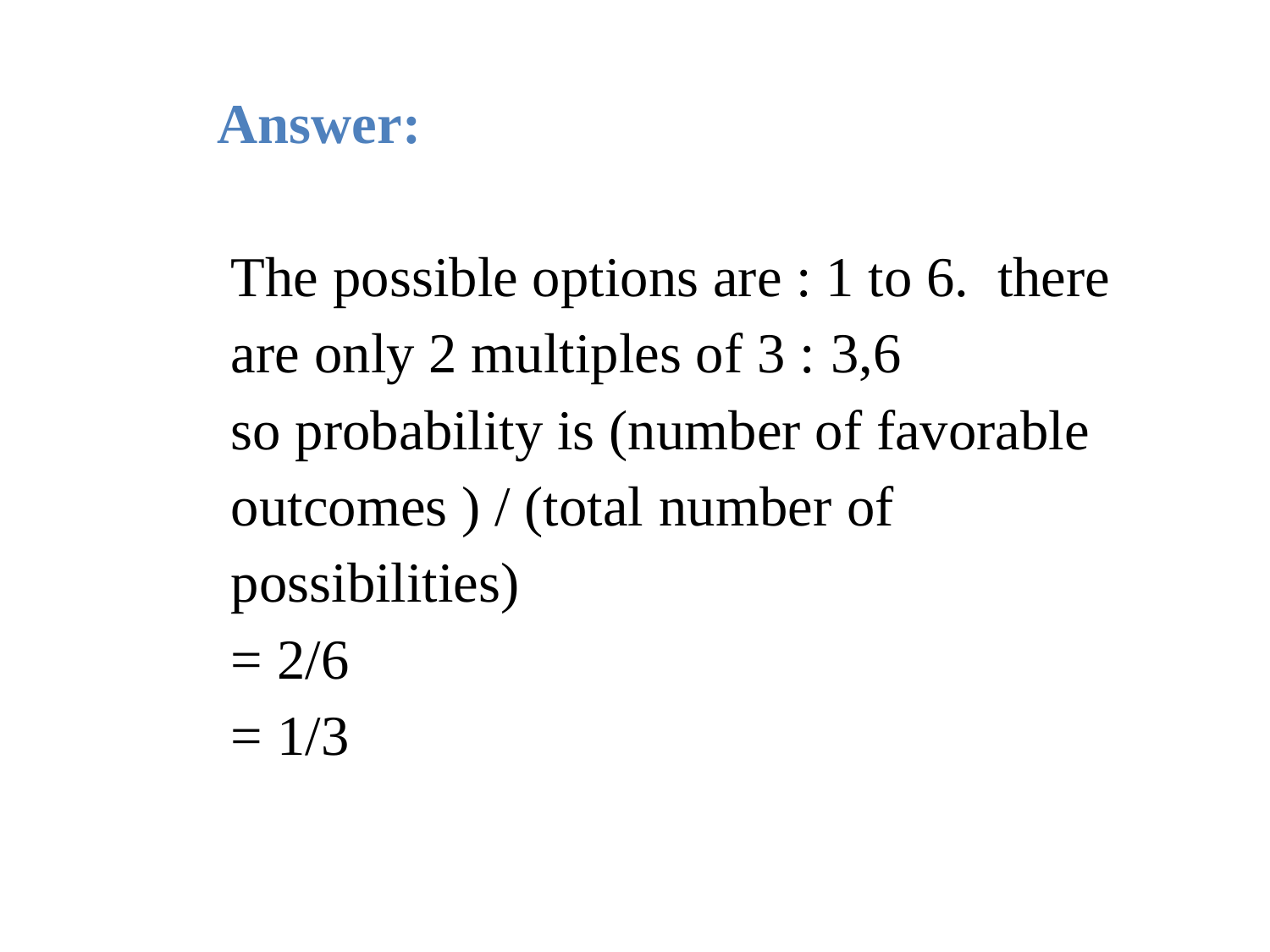

# Answer: The possible options are : 1 to 6.  there are only 2 multiples of 3 : 3,6 so probability is (number of favorable  outcomes ) / (total number of possibilities) = 2/6 = 1/3